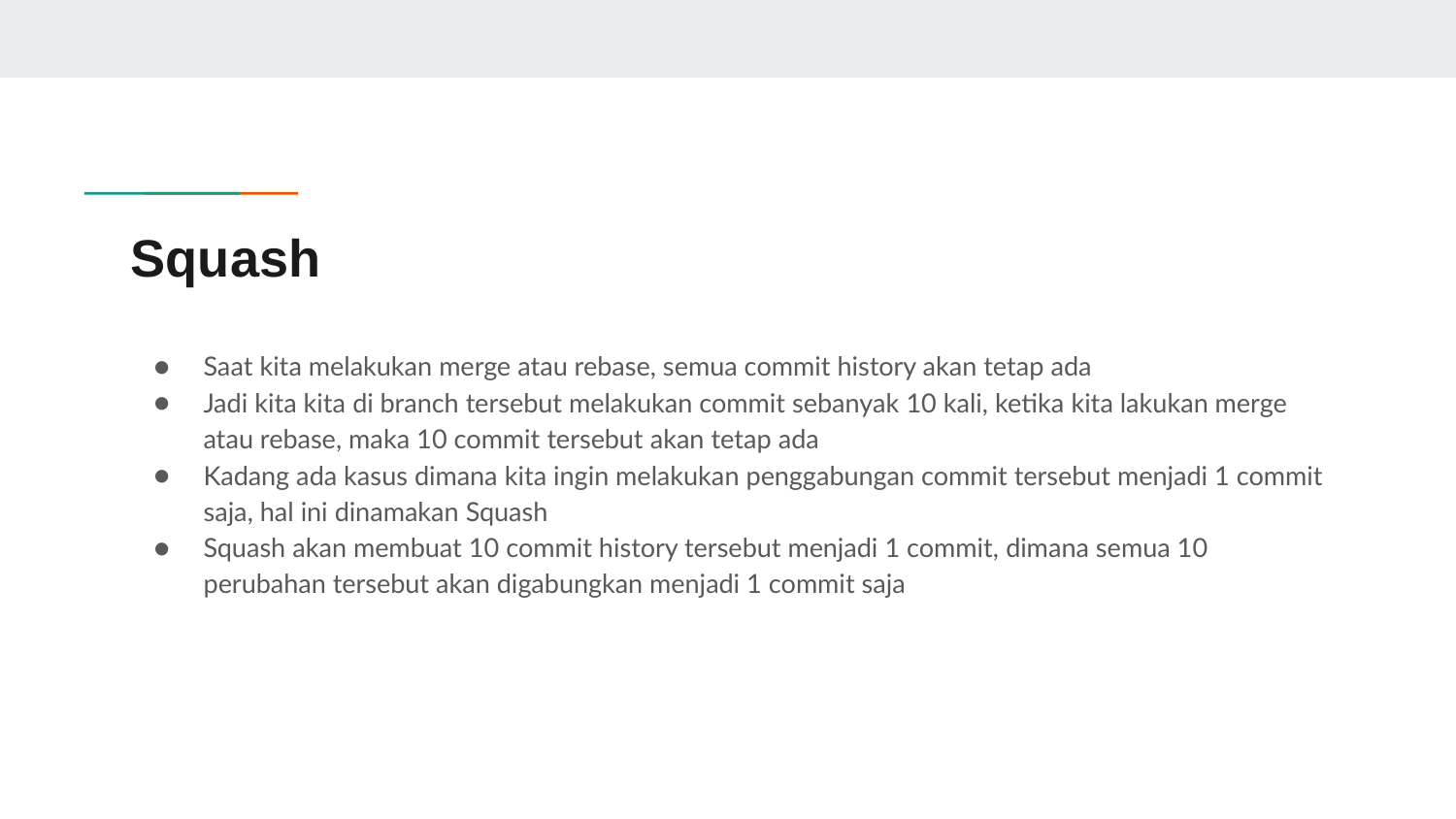

# Squash
Saat kita melakukan merge atau rebase, semua commit history akan tetap ada
Jadi kita kita di branch tersebut melakukan commit sebanyak 10 kali, ketika kita lakukan merge atau rebase, maka 10 commit tersebut akan tetap ada
Kadang ada kasus dimana kita ingin melakukan penggabungan commit tersebut menjadi 1 commit saja, hal ini dinamakan Squash
Squash akan membuat 10 commit history tersebut menjadi 1 commit, dimana semua 10 perubahan tersebut akan digabungkan menjadi 1 commit saja